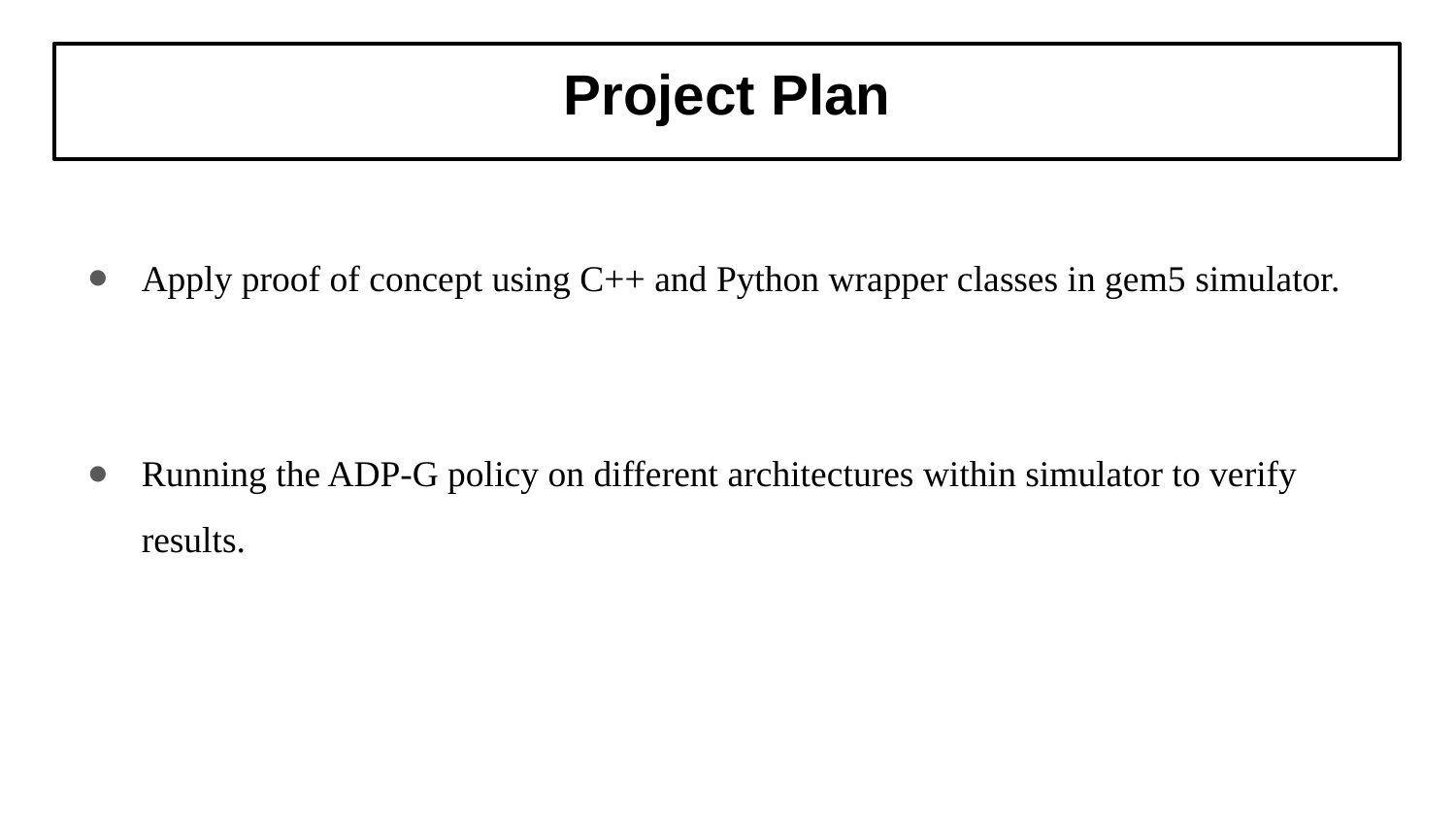

# Project Plan
Apply proof of concept using C++ and Python wrapper classes in gem5 simulator.

Running the ADP-G policy on different architectures within simulator to verify results.